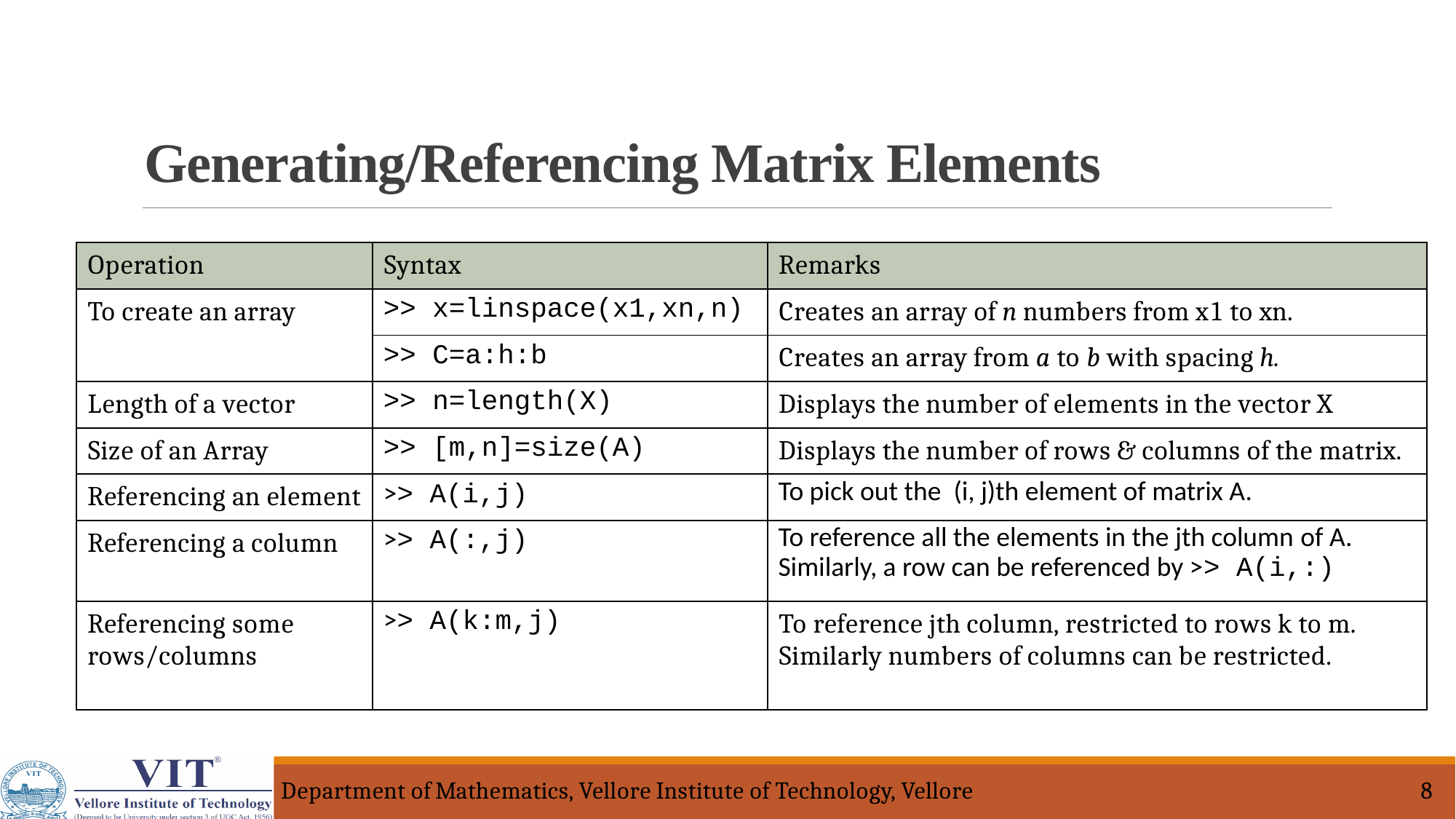

Generating/Referencing Matrix Elements
| Operation | Syntax | Remarks |
| --- | --- | --- |
| To create an array | >> x=linspace(x1,xn,n) | Creates an array of n numbers from x1 to xn. |
|  | >> C=a:h:b | Creates an array from a to b with spacing h. |
| Length of a vector | >> n=length(X) | Displays the number of elements in the vector X |
| Size of an Array | >> [m,n]=size(A) | Displays the number of rows & columns of the matrix. |
| Referencing an element | >> A(i,j) | To pick out the (i, j)th element of matrix A. |
| Referencing a column | >> A(:,j) | To reference all the elements in the jth column of A. Similarly, a row can be referenced by >> A(i,:) |
| Referencing some rows/columns | >> A(k:m,j) | To reference jth column, restricted to rows k to m. Similarly numbers of columns can be restricted. |
Department of Mathematics, Vellore Institute of Technology, Vellore
8